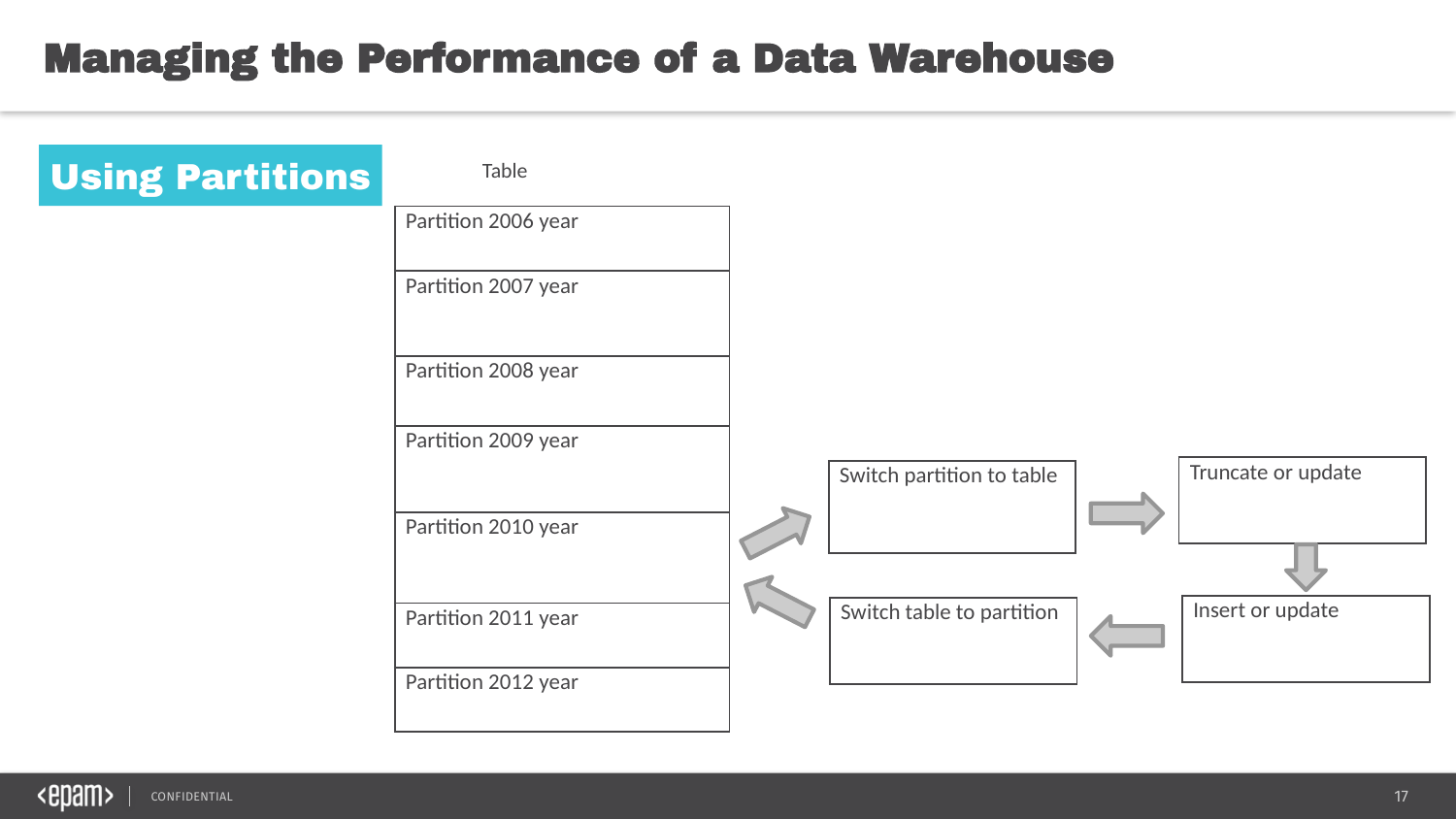

Managing the Performance of a Data Warehouse
Using Partitions
Table

| Partition 2006 year |
| --- |
| Partition 2007 year |
| Partition 2008 year |
| Partition 2009 year |
| Partition 2010 year |
| Partition 2011 year |
| Partition 2012 year |
| Truncate or update |
| --- |
| Switch partition to table |
| --- |

| Insert or update |
| --- |
| Switch table to partition |
| --- |